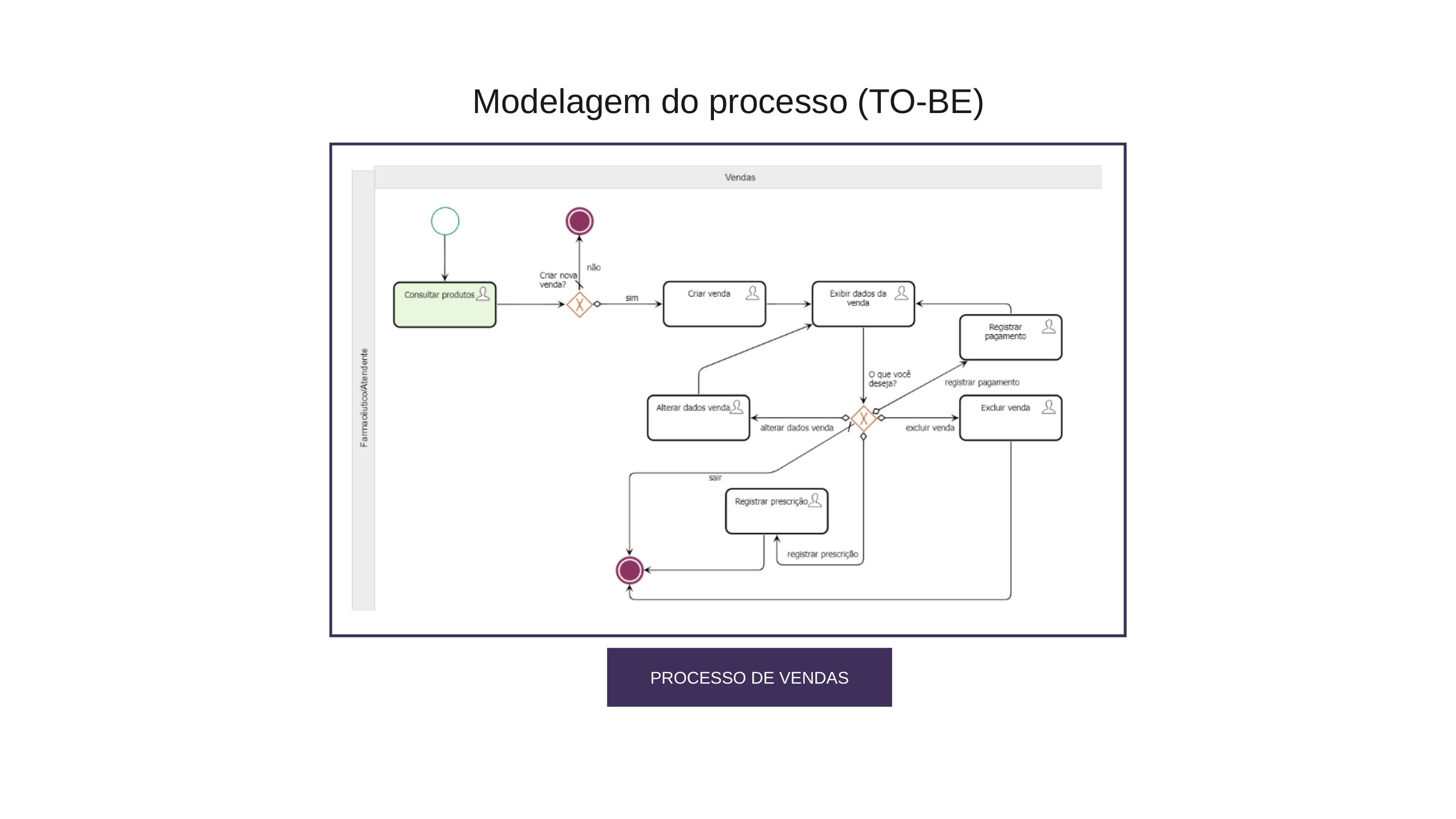

Modelagem do processo (TO-BE)

PROCESSO DE VENDAS